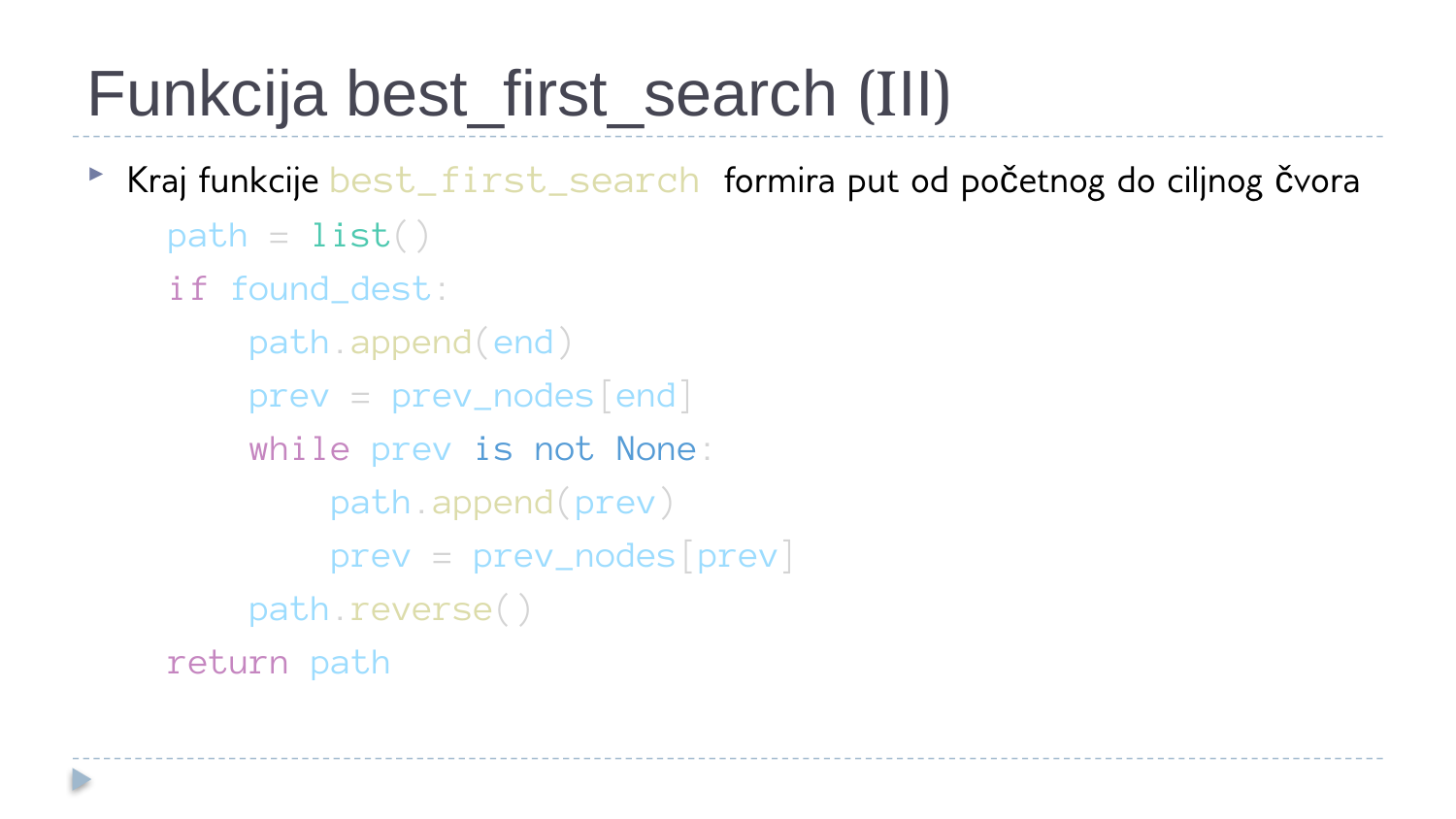

# Funkcija best_first_search (III)
Kraj funkcije best_first_search formira put od početnog do ciljnog čvora
    path = list()
    if found_dest:
        path.append(end)
        prev = prev_nodes[end]
        while prev is not None:
            path.append(prev)
            prev = prev_nodes[prev]
        path.reverse()
    return path